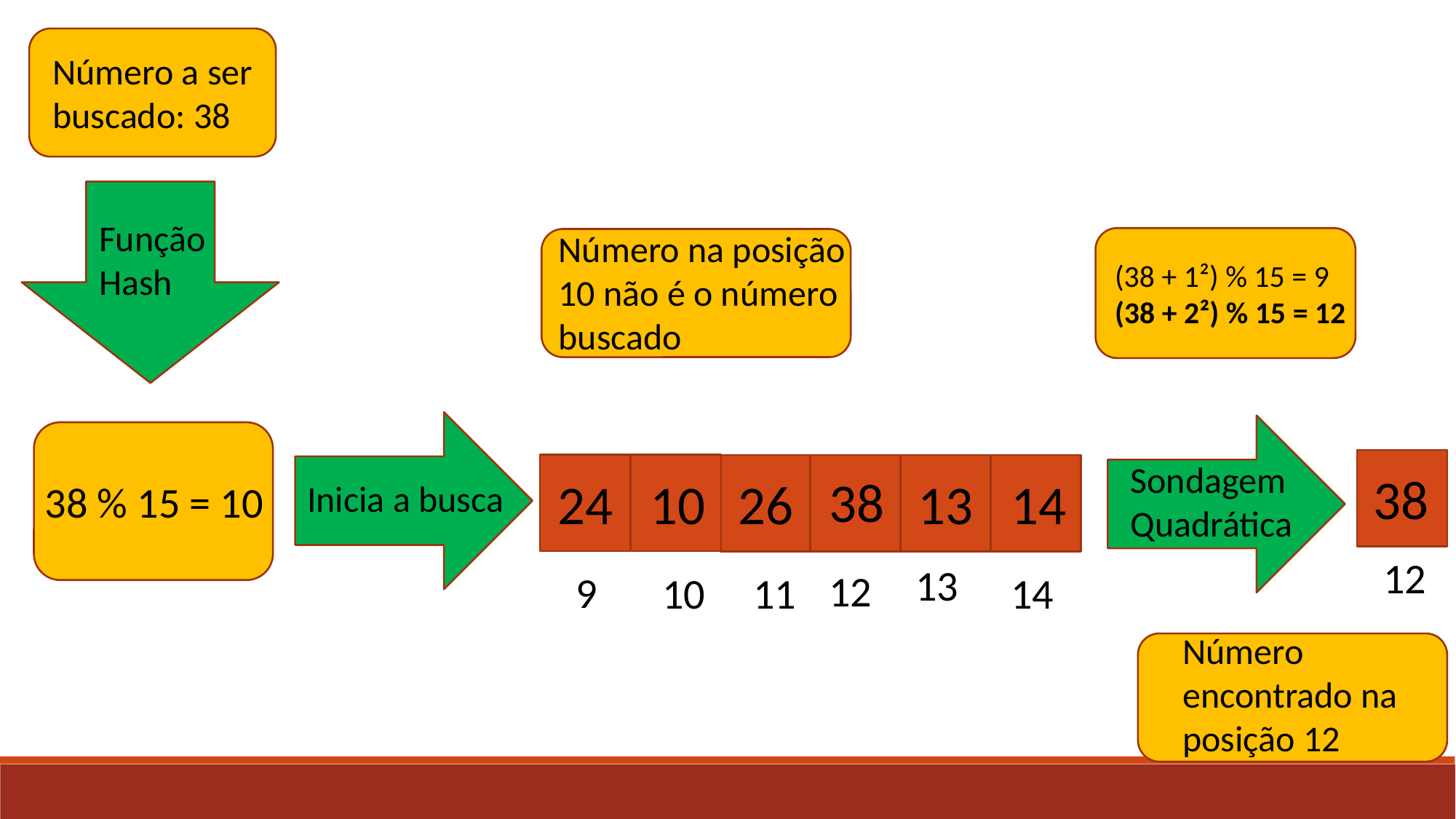

Número a ser buscado: 38

Função
Hash
Número na posição
10 não é o número buscado

(38 + 1²) % 15 = 9
(38 + 2²) % 15 = 12

Sondagem
Quadrática

38
38
24
10
26
14
13
38 % 15 = 10
Inicia a busca
12
13
12
9
10
11
14
Número encontrado na posição 12